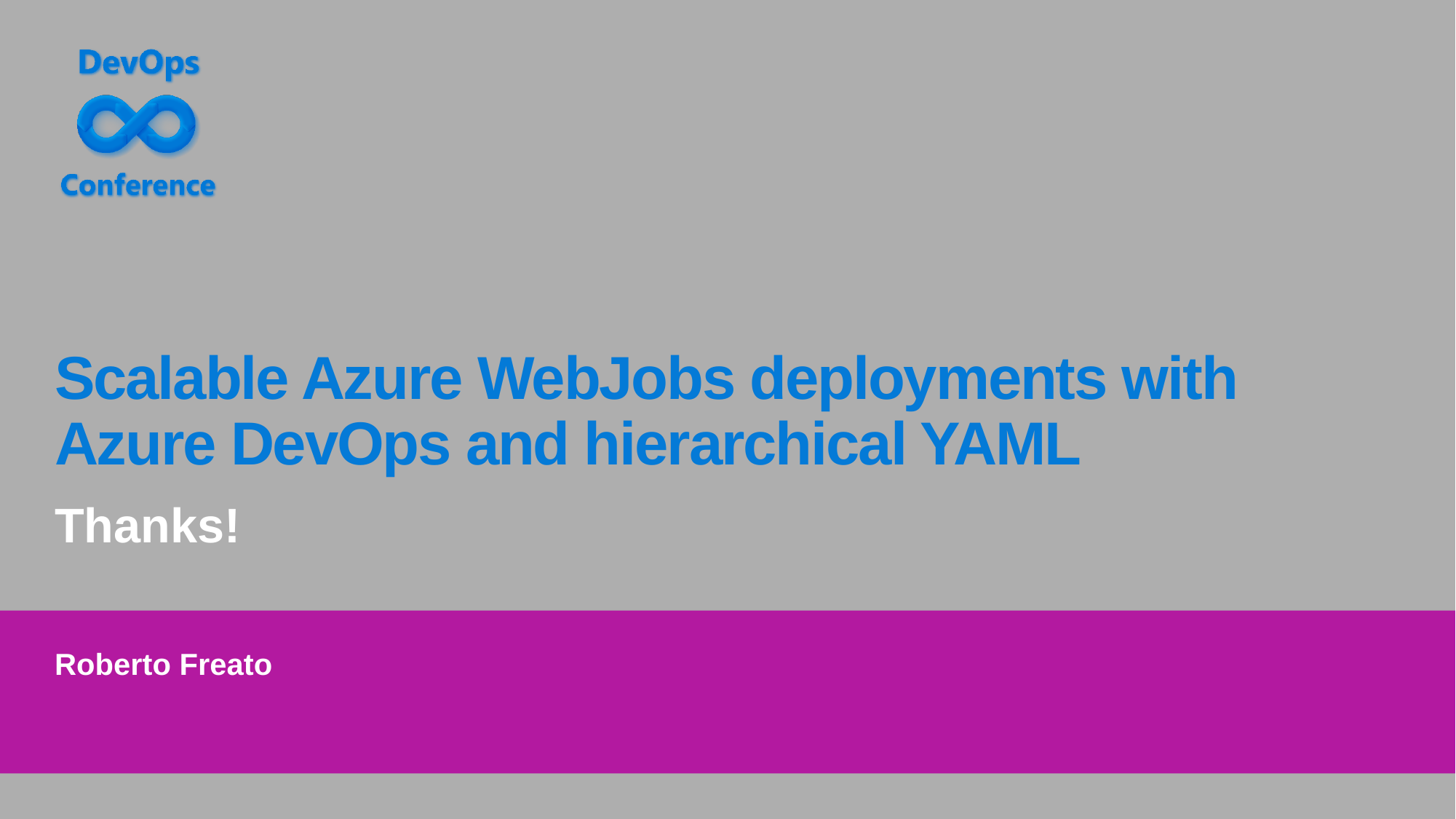

# Scalable Azure WebJobs deployments with Azure DevOps and hierarchical YAML
Thanks!
Roberto Freato